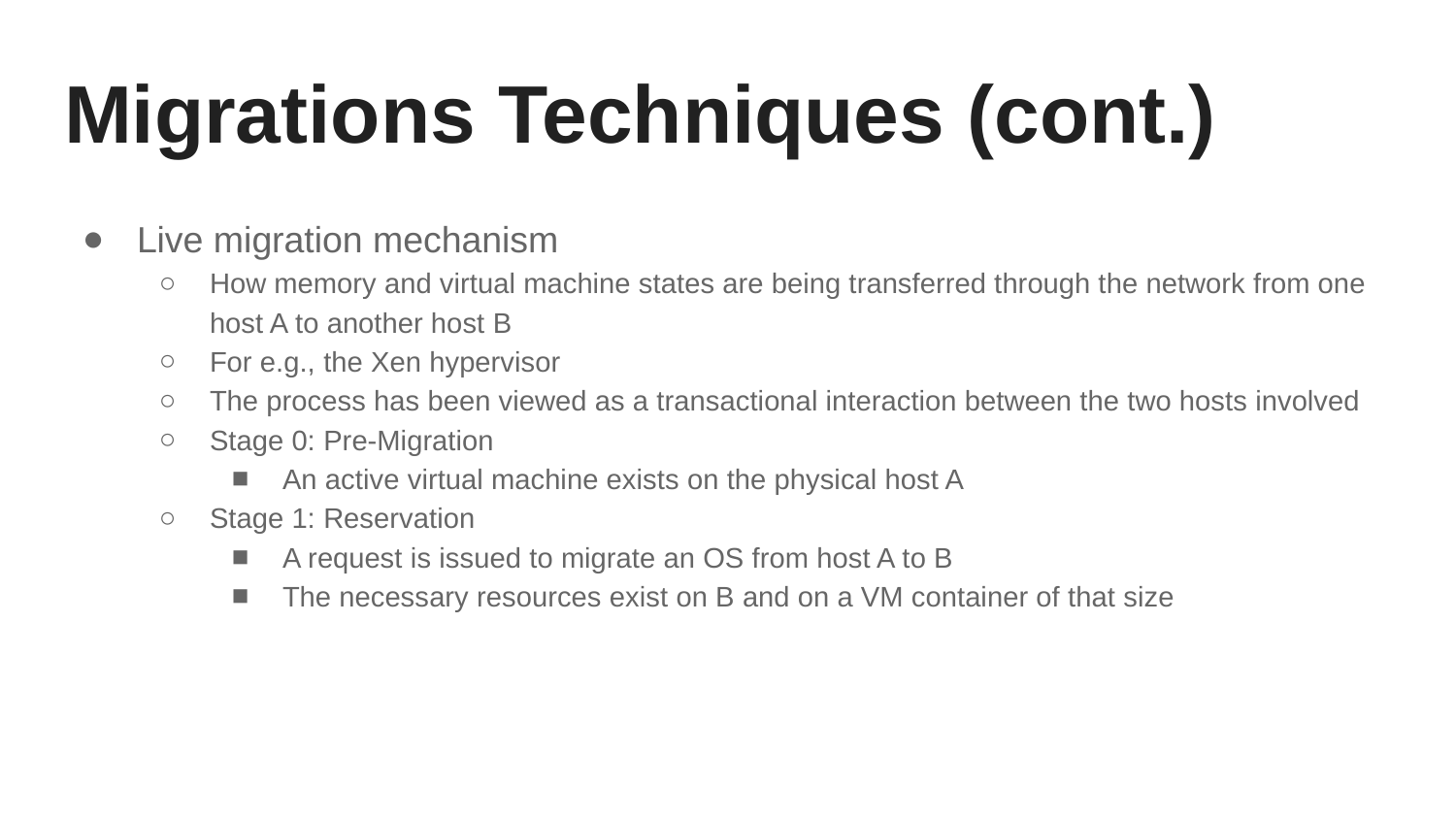

# Migrations Techniques (cont.)
Live migration mechanism
How memory and virtual machine states are being transferred through the network from one host A to another host B
For e.g., the Xen hypervisor
The process has been viewed as a transactional interaction between the two hosts involved
Stage 0: Pre-Migration
An active virtual machine exists on the physical host A
Stage 1: Reservation
A request is issued to migrate an OS from host A to B
The necessary resources exist on B and on a VM container of that size